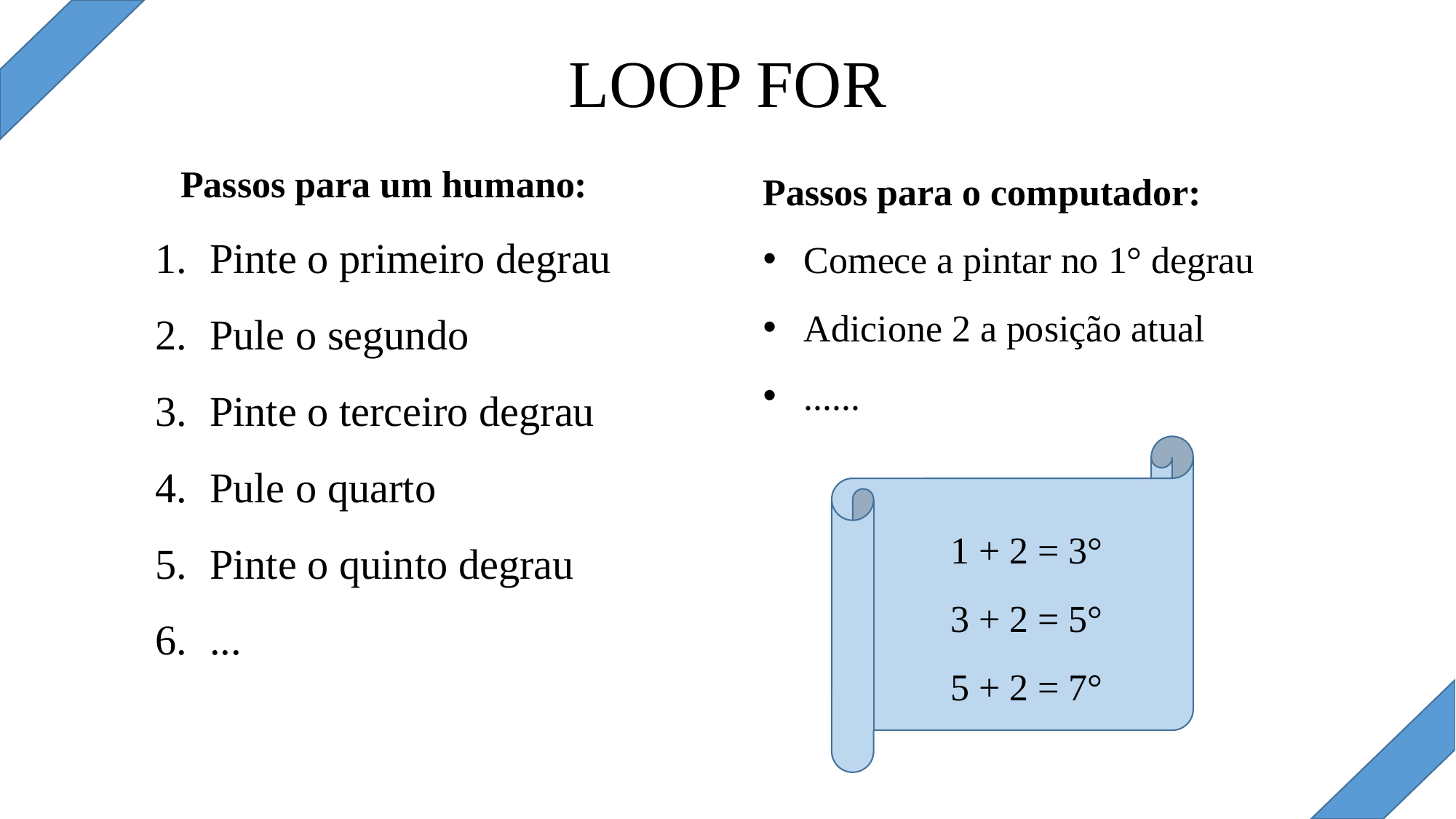

# LOOP FOR
Passos para o computador:
Comece a pintar no 1° degrau
Adicione 2 a posição atual
......
Passos para um humano:
Pinte o primeiro degrau
Pule o segundo
Pinte o terceiro degrau
Pule o quarto
Pinte o quinto degrau
...

1 + 2 = 3°
3 + 2 = 5°
5 + 2 = 7°